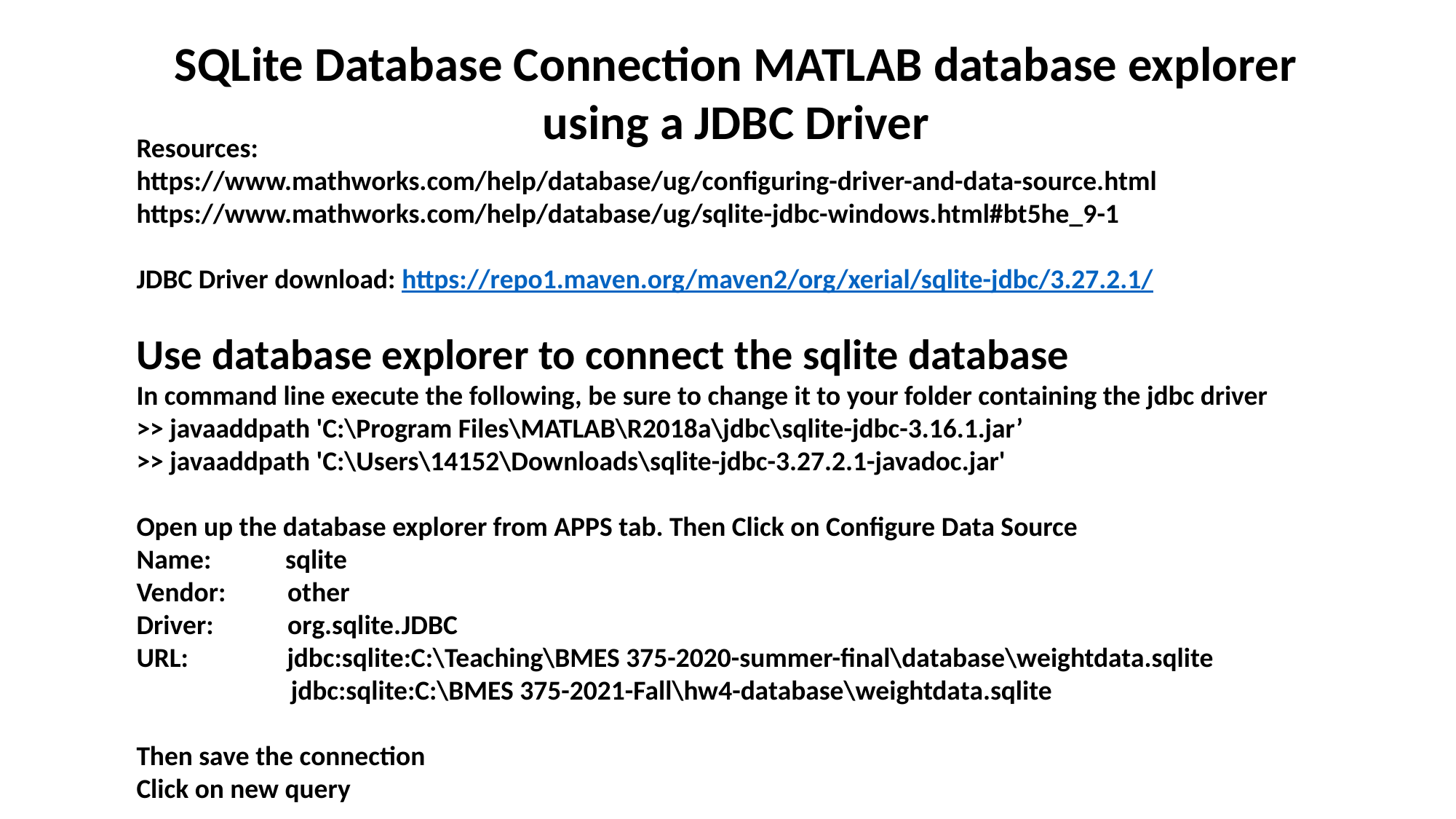

SQLite Database Connection MATLAB database explorer using a JDBC Driver
Resources:
https://www.mathworks.com/help/database/ug/configuring-driver-and-data-source.html
https://www.mathworks.com/help/database/ug/sqlite-jdbc-windows.html#bt5he_9-1

JDBC Driver download: https://repo1.maven.org/maven2/org/xerial/sqlite-jdbc/3.27.2.1/

Use database explorer to connect the sqlite database
In command line execute the following, be sure to change it to your folder containing the jdbc driver
>> javaaddpath 'C:\Program Files\MATLAB\R2018a\jdbc\sqlite-jdbc-3.16.1.jar’
>> javaaddpath 'C:\Users\14152\Downloads\sqlite-jdbc-3.27.2.1-javadoc.jar'

Open up the database explorer from APPS tab. Then Click on Configure Data Source
Name:            sqlite
Vendor:          other
Driver:            org.sqlite.JDBC
URL:                jdbc:sqlite:C:\Teaching\BMES 375-2020-summer-final\database\weightdata.sqlite
                         jdbc:sqlite:C:\BMES 375-2021-Fall\hw4-database\weightdata.sqlite

Then save the connection
Click on new query